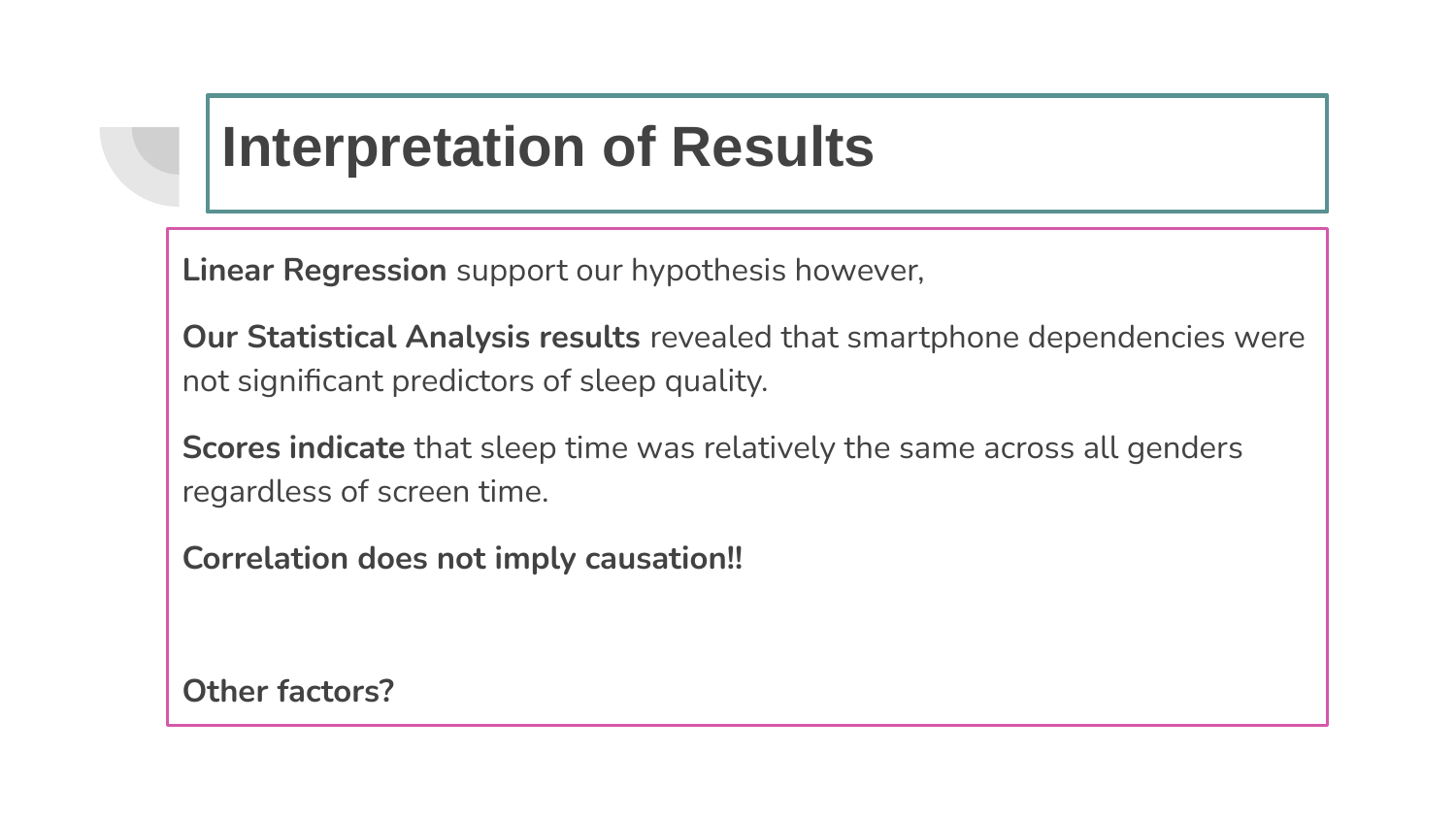

# Interpretation of Results
Linear Regression support our hypothesis however,
Our Statistical Analysis results revealed that smartphone dependencies were not significant predictors of sleep quality.
Scores indicate that sleep time was relatively the same across all genders regardless of screen time.
Correlation does not imply causation!!

Other factors?